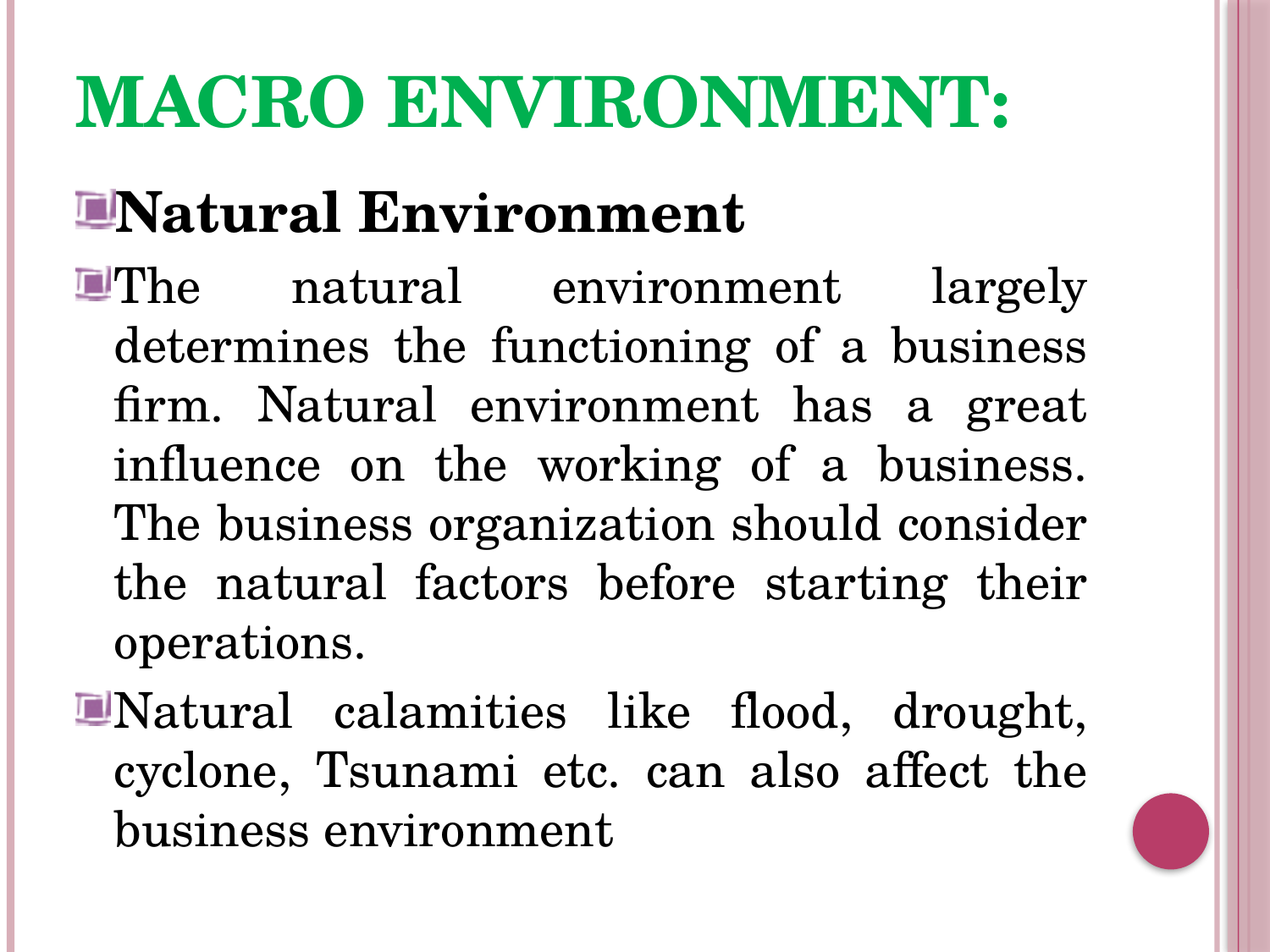

# Macro Environment:
Natural Environment
The natural environment largely determines the functioning of a business firm. Natural environment has a great influence on the working of a business. The business organization should consider the natural factors before starting their operations.
Natural calamities like flood, drought, cyclone, Tsunami etc. can also affect the business environment